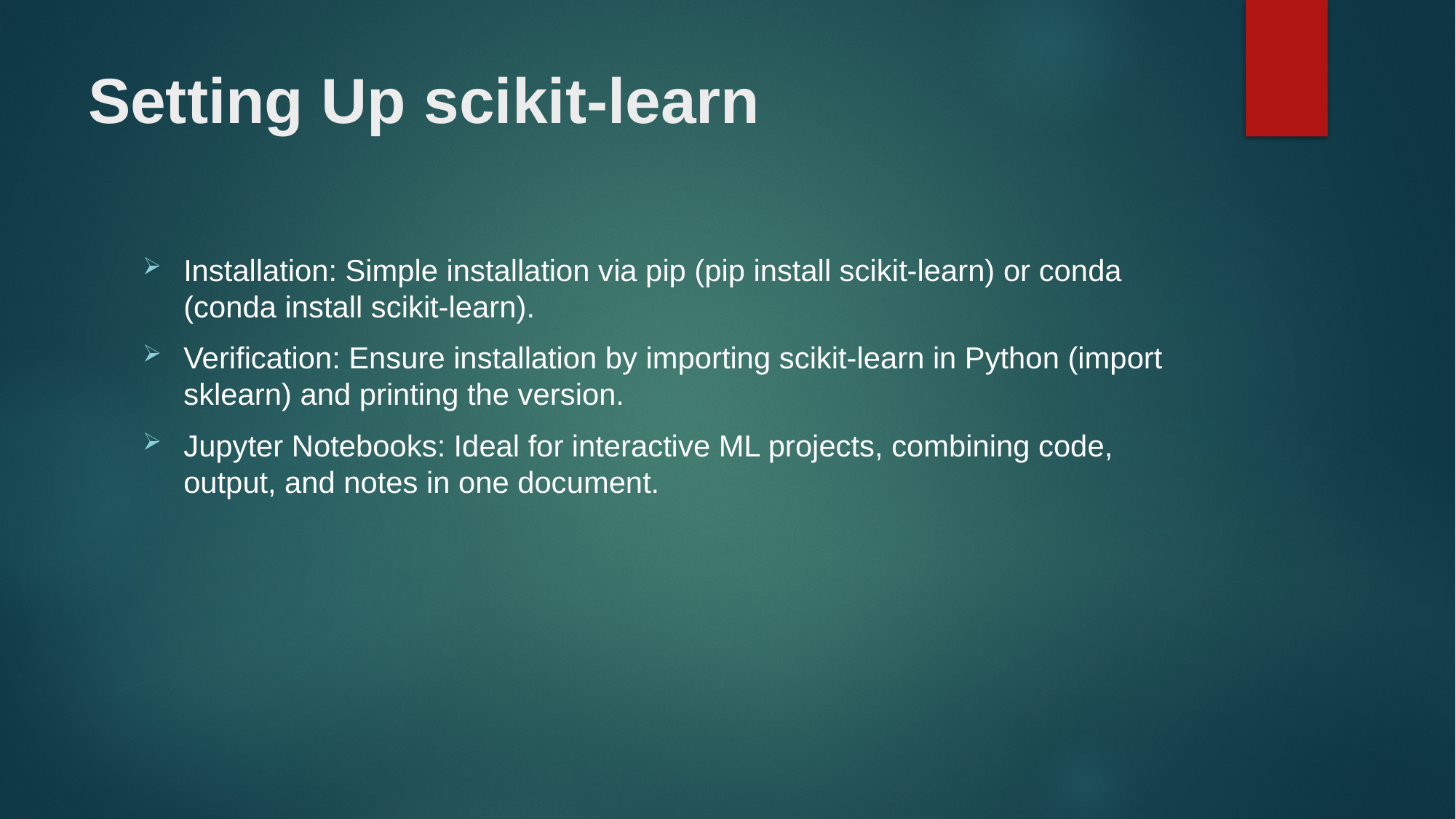

# Setting Up scikit-learn
Installation: Simple installation via pip (pip install scikit-learn) or conda (conda install scikit-learn).
Verification: Ensure installation by importing scikit-learn in Python (import sklearn) and printing the version.
Jupyter Notebooks: Ideal for interactive ML projects, combining code, output, and notes in one document.